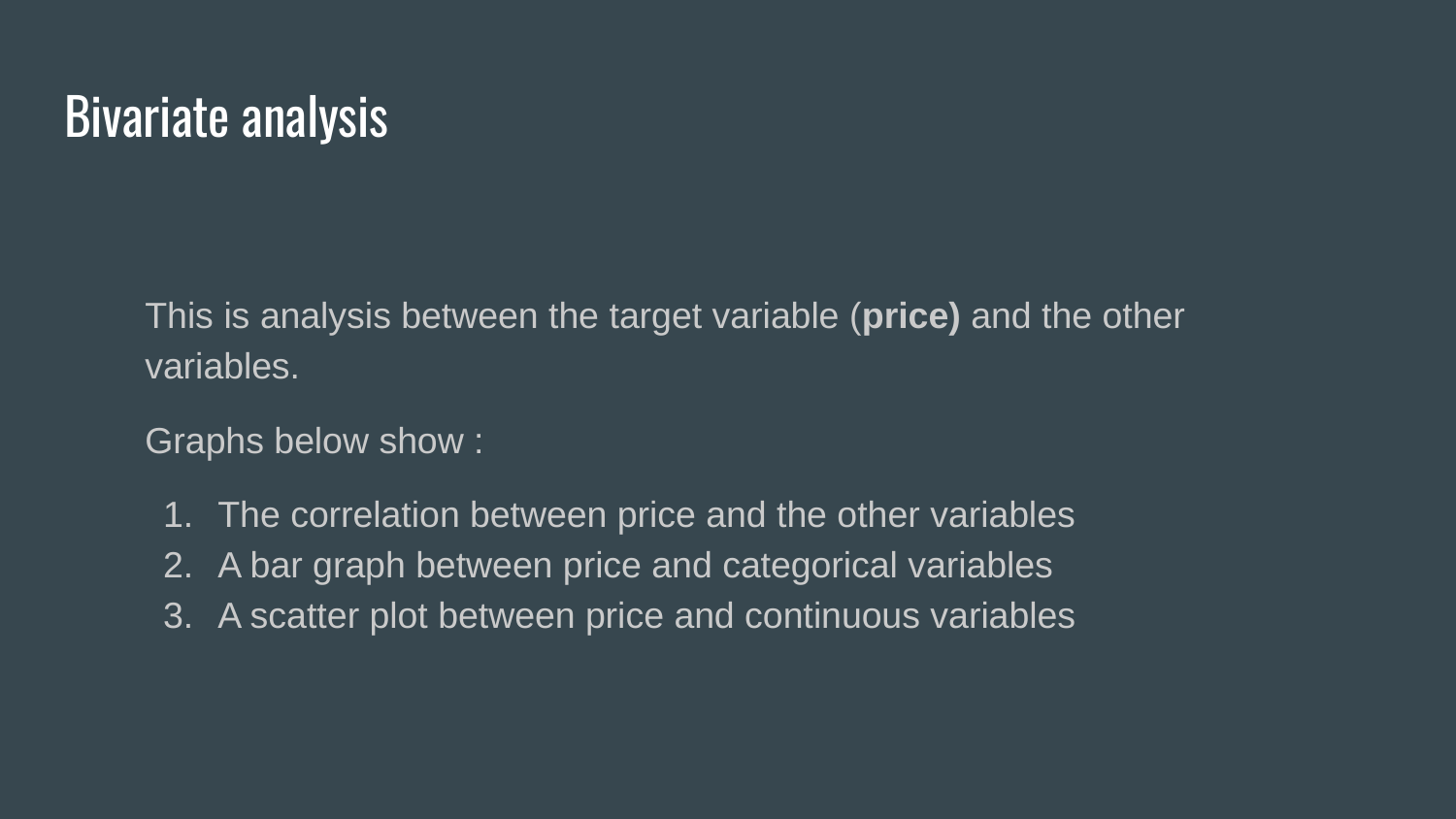

# Bivariate analysis
This is analysis between the target variable (price) and the other variables.
Graphs below show :
The correlation between price and the other variables
A bar graph between price and categorical variables
A scatter plot between price and continuous variables